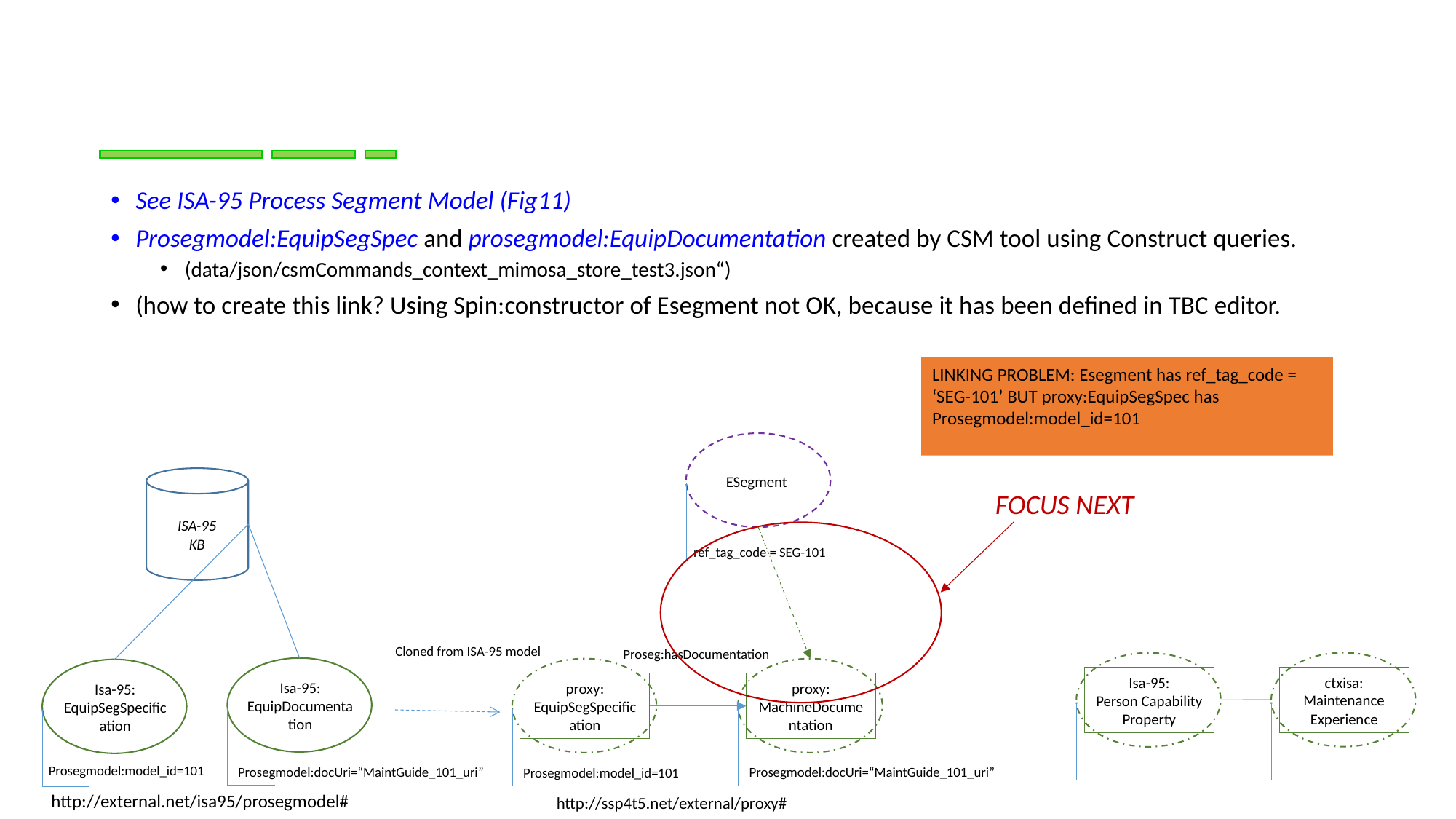

#
See ISA-95 Process Segment Model (Fig11)
Prosegmodel:EquipSegSpec and prosegmodel:EquipDocumentation created by CSM tool using Construct queries.
(data/json/csmCommands_context_mimosa_store_test3.json“)
(how to create this link? Using Spin:constructor of Esegment not OK, because it has been defined in TBC editor.
LINKING PROBLEM: Esegment has ref_tag_code = ‘SEG-101’ BUT proxy:EquipSegSpec has Prosegmodel:model_id=101

ESegment
ref_tag_code = SEG-101

ISA-95
KB
FOCUS NEXT

Cloned from ISA-95 model
Proseg:hasDocumentation

ctxisa:
Maintenance
Experience

Isa-95:
Person Capability Property

Isa-95:
EquipDocumentation

proxy:
EquipSegSpecification

proxy:
MachineDocumentation

Isa-95:
EquipSegSpecification
Prosegmodel:model_id=101
Prosegmodel:docUri=“MaintGuide_101_uri”
Prosegmodel:docUri=“MaintGuide_101_uri”
Prosegmodel:model_id=101
http://external.net/isa95/prosegmodel#
http://ssp4t5.net/external/proxy#